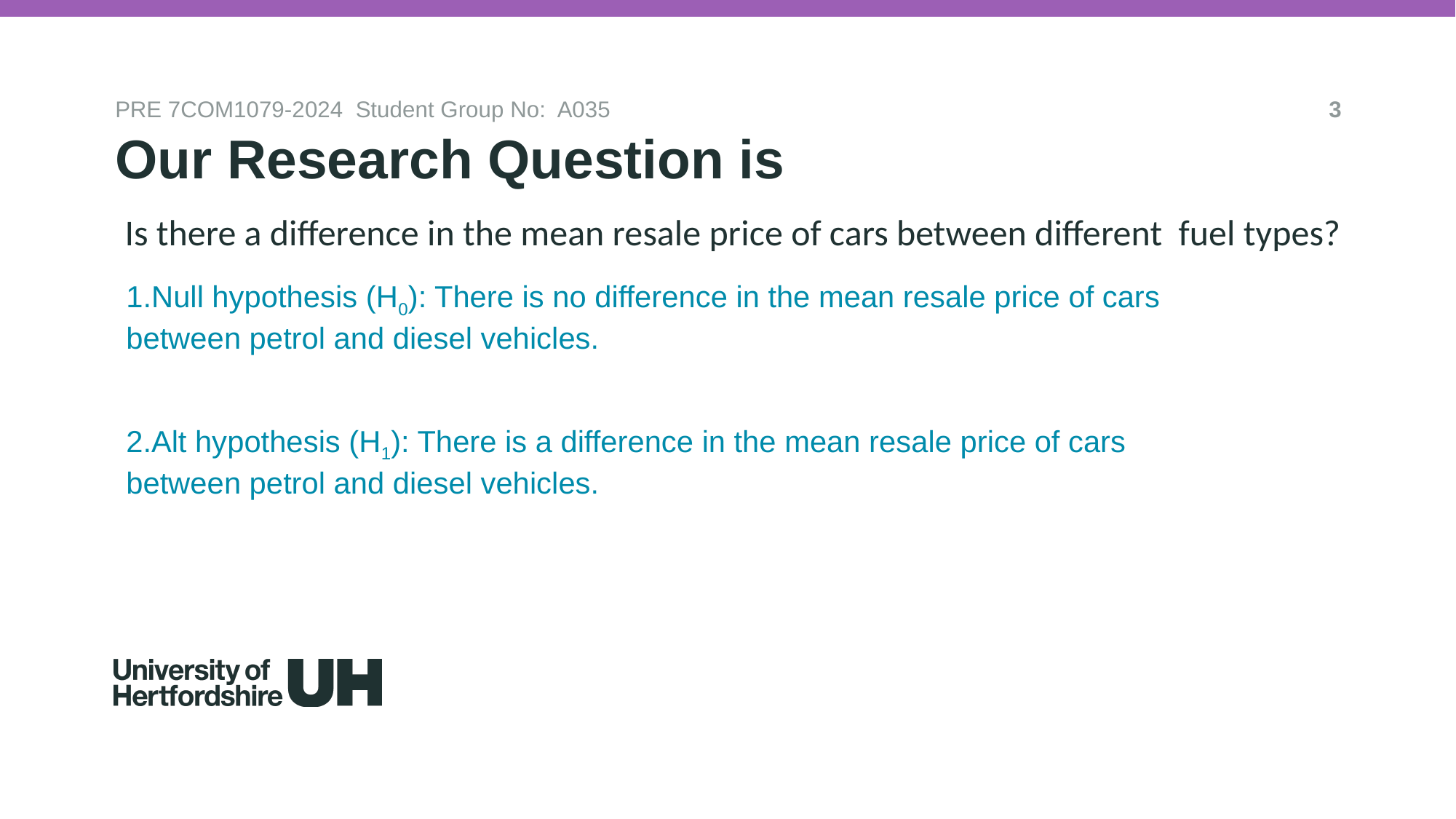

PRE 7COM1079-2024  Student Group No:  A035
3
# Is there a difference in the mean resale price of cars between different  fuel types?
Our Research Question is
1.Null hypothesis (H0): There is no difference in the mean resale price of cars between petrol and diesel vehicles.

2.Alt hypothesis (H1): There is a difference in the mean resale price of cars between petrol and diesel vehicles.